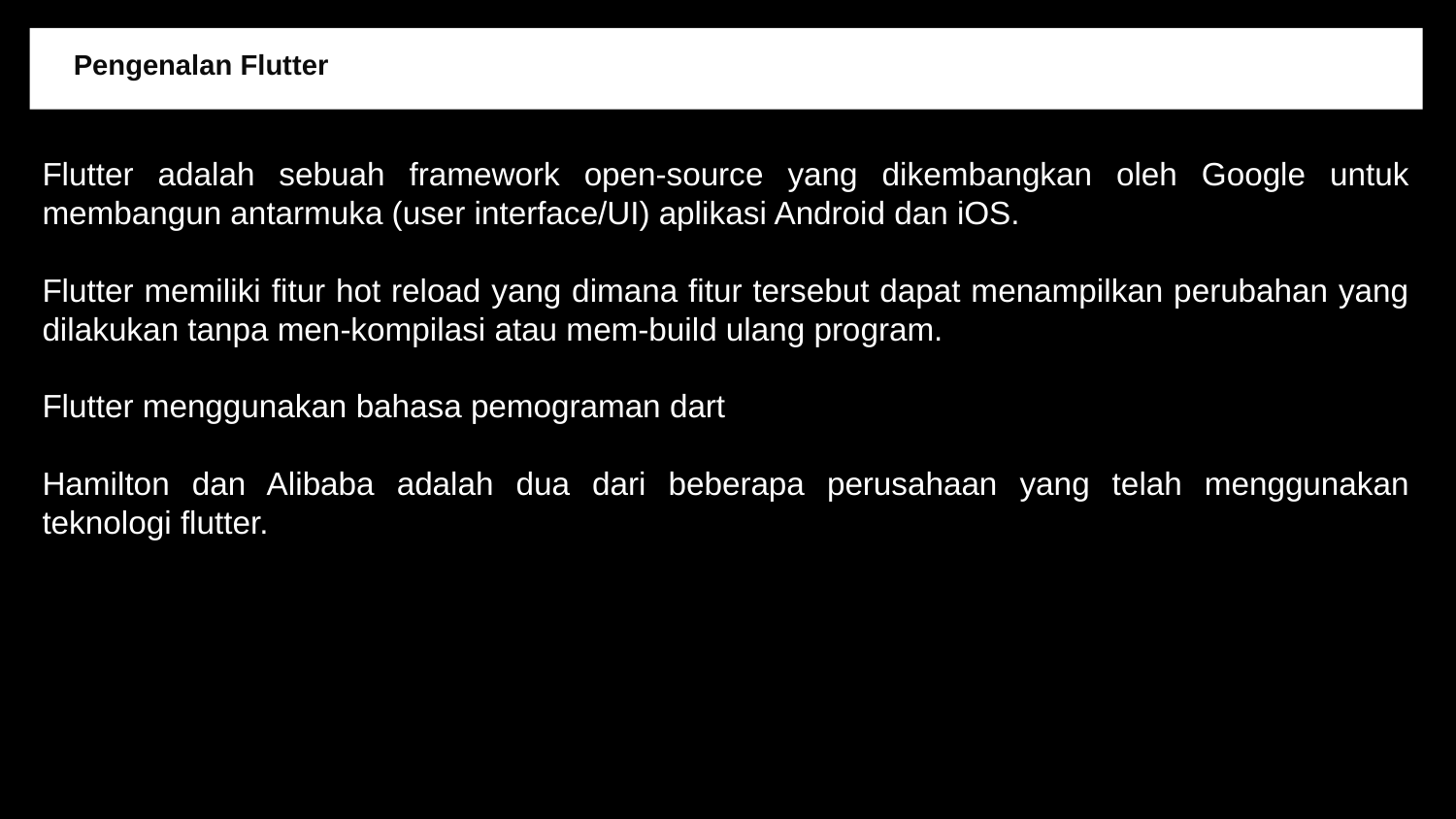

Pengenalan Flutter

Flutter adalah sebuah framework open-source yang dikembangkan oleh Google untuk membangun antarmuka (user interface/UI) aplikasi Android dan iOS.

Flutter memiliki fitur hot reload yang dimana fitur tersebut dapat menampilkan perubahan yang dilakukan tanpa men-kompilasi atau mem-build ulang program.

Flutter menggunakan bahasa pemograman dart

Hamilton dan Alibaba adalah dua dari beberapa perusahaan yang telah menggunakan teknologi flutter.